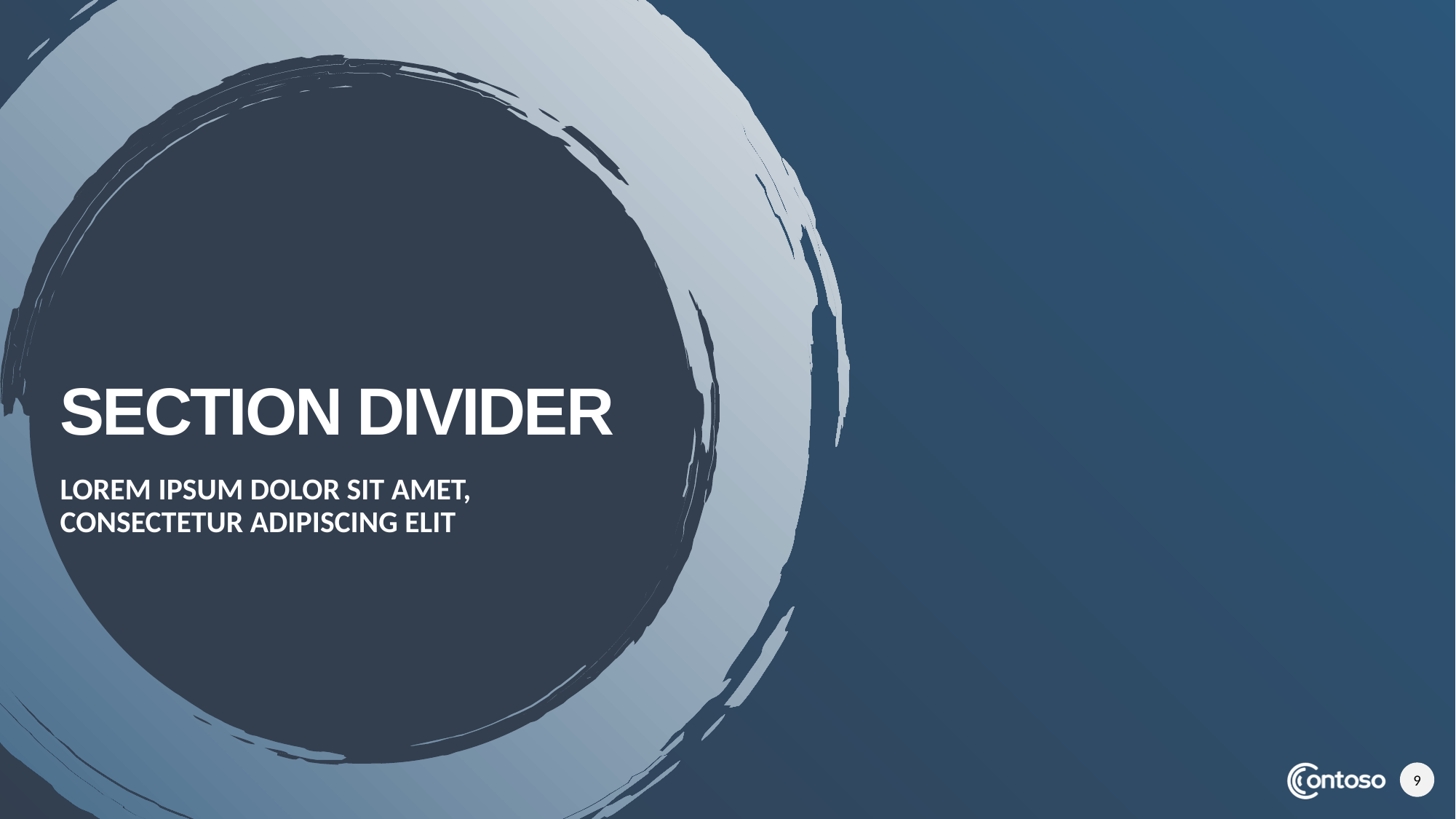

# Section Divider
Lorem ipsum dolor sit amet, consectetur adipiscing elit
9